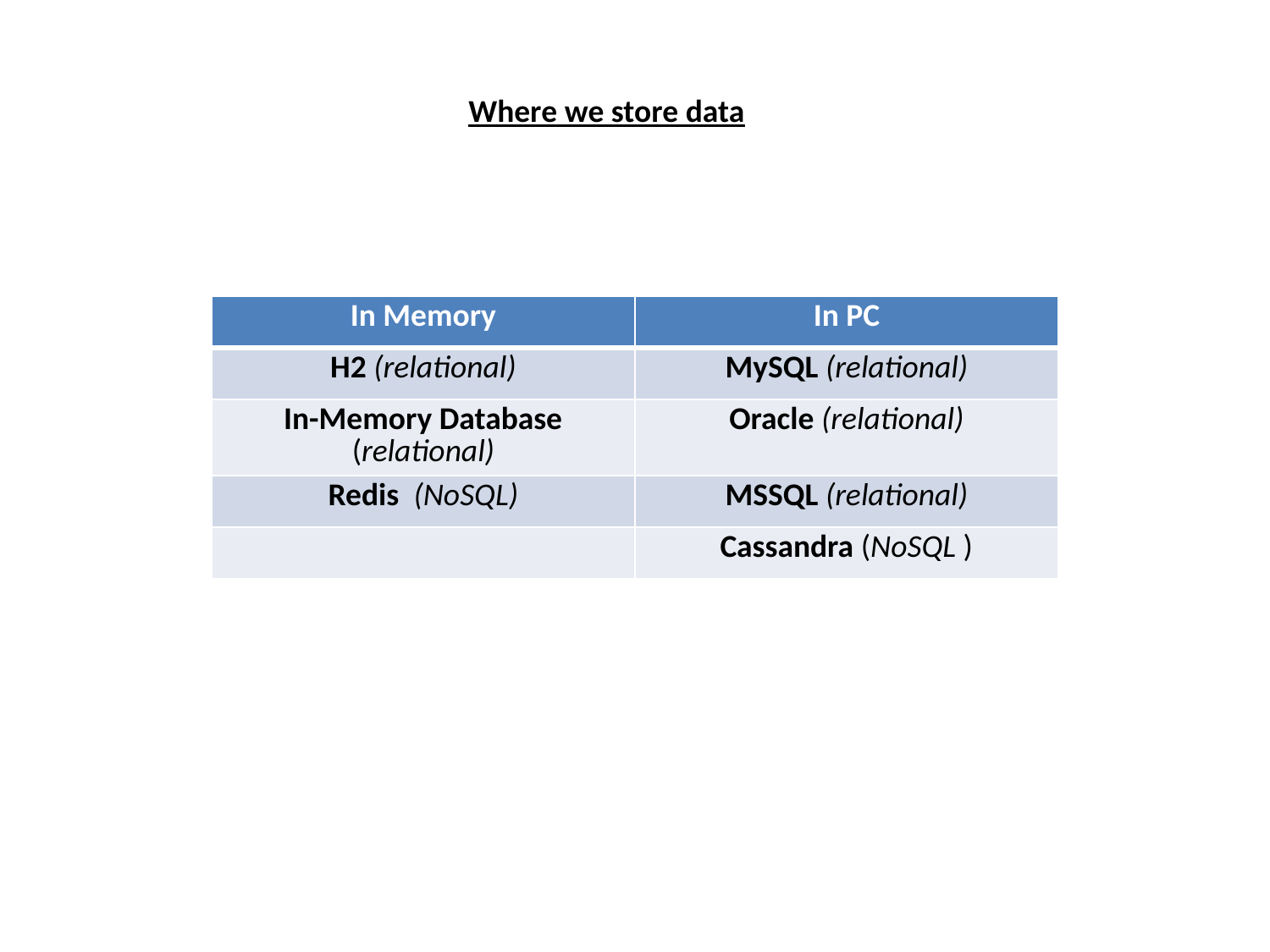

Where we store data
| In Memory | In PC |
| --- | --- |
| H2 (relational) | MySQL (relational) |
| In-Memory Database (relational) | Oracle (relational) |
| Redis (NoSQL) | MSSQL (relational) |
|  | Cassandra (NoSQL ) |